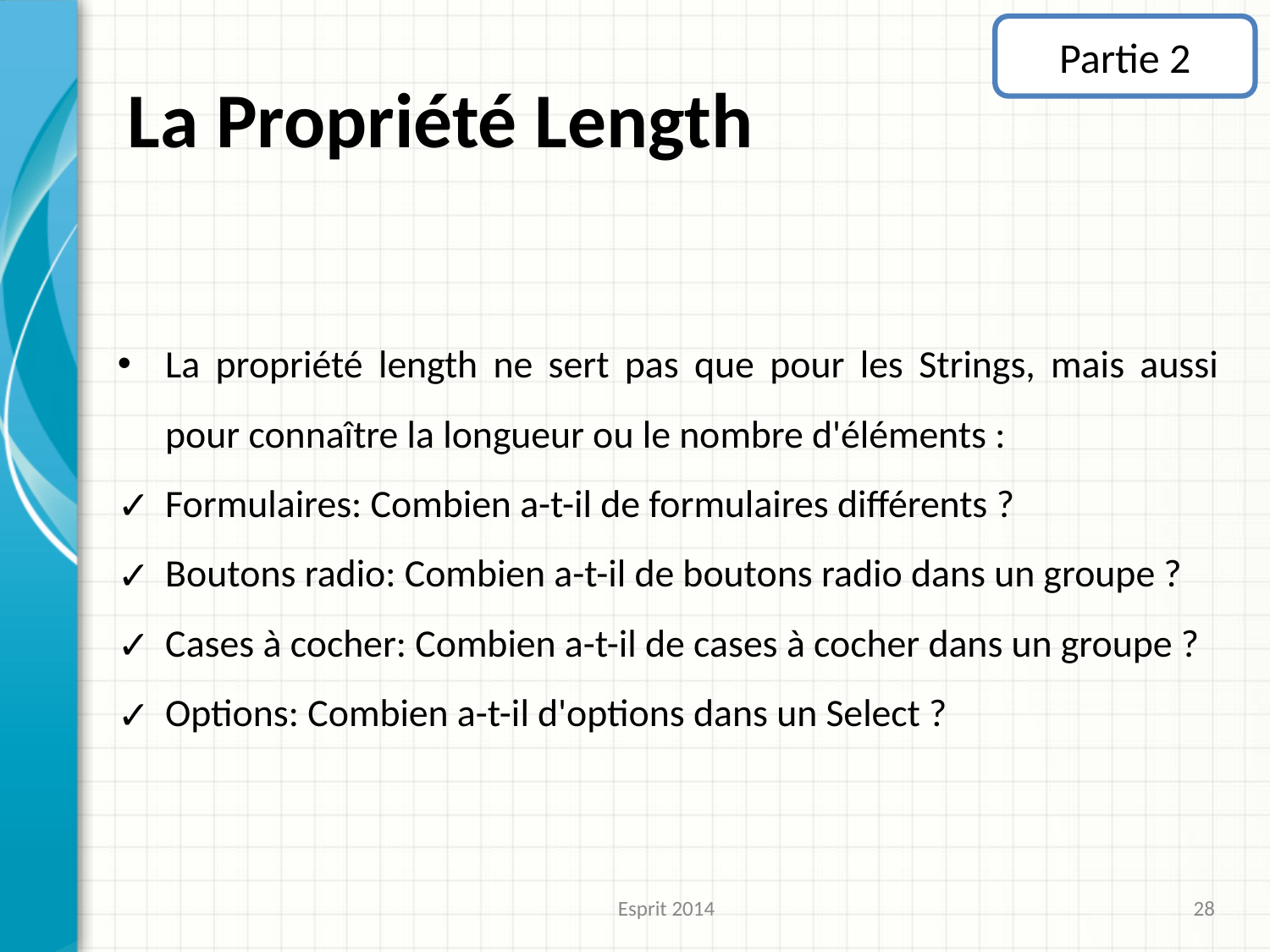

Partie 2
La Propriété Length

La propriété length ne sert pas que pour les Strings, mais aussi pour connaître la longueur ou le nombre d'éléments :
Formulaires: Combien a-t-il de formulaires différents ?
Boutons radio: Combien a-t-il de boutons radio dans un groupe ?
Cases à cocher: Combien a-t-il de cases à cocher dans un groupe ?
Options: Combien a-t-il d'options dans un Select ?
Esprit 2014
28